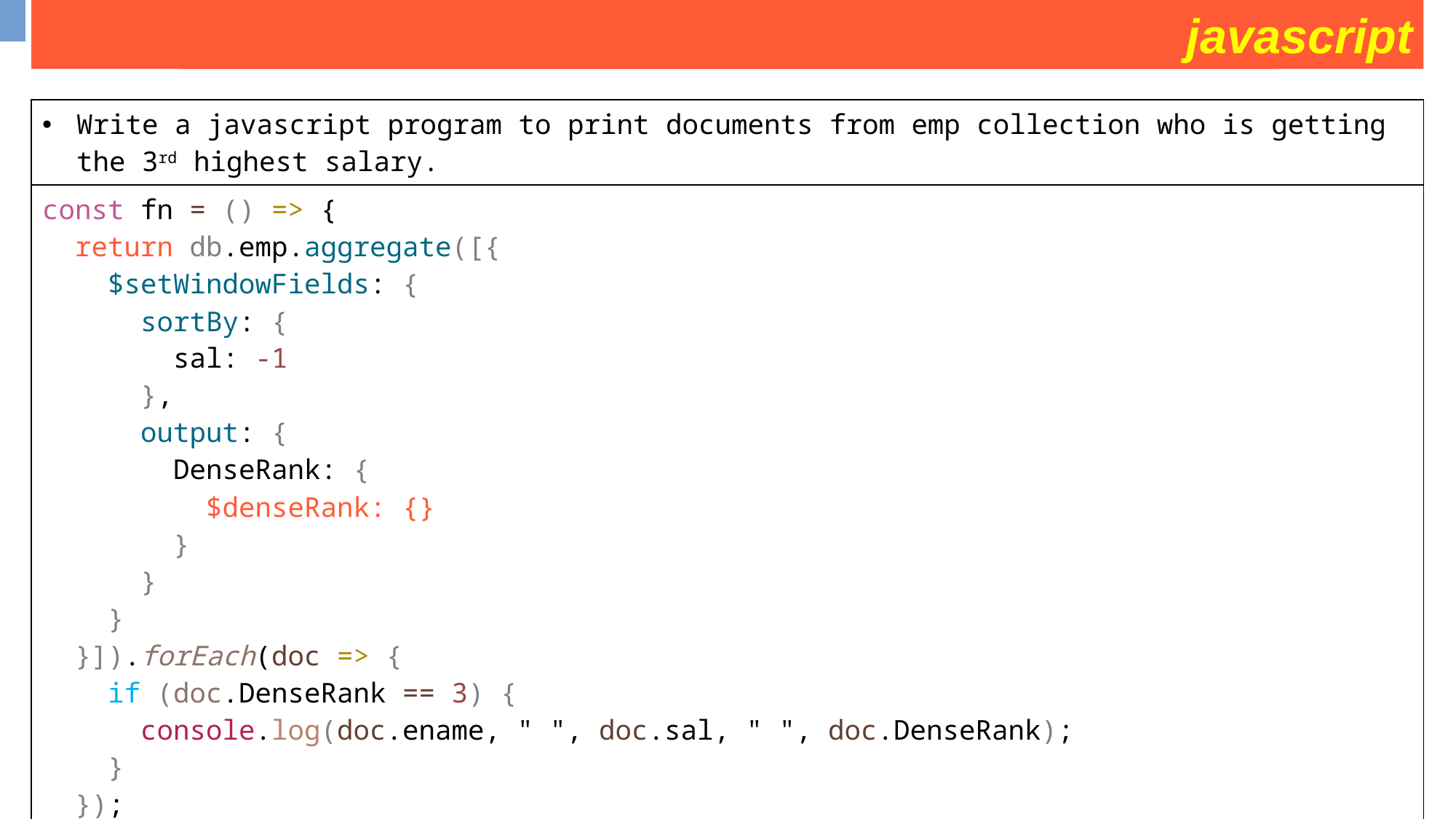

javascript
some operation on movies collection
| Write a javascript program to print documents from emp collection who is getting the 3rd highest salary. |
| --- |
| const fn = () => { return db.emp.aggregate([{ $setWindowFields: { sortBy: { sal: -1 }, output: { DenseRank: { $denseRank: {} } } } }]).forEach(doc => { if (doc.DenseRank == 3) { console.log(doc.ename, " ", doc.sal, " ", doc.DenseRank); } }); } |